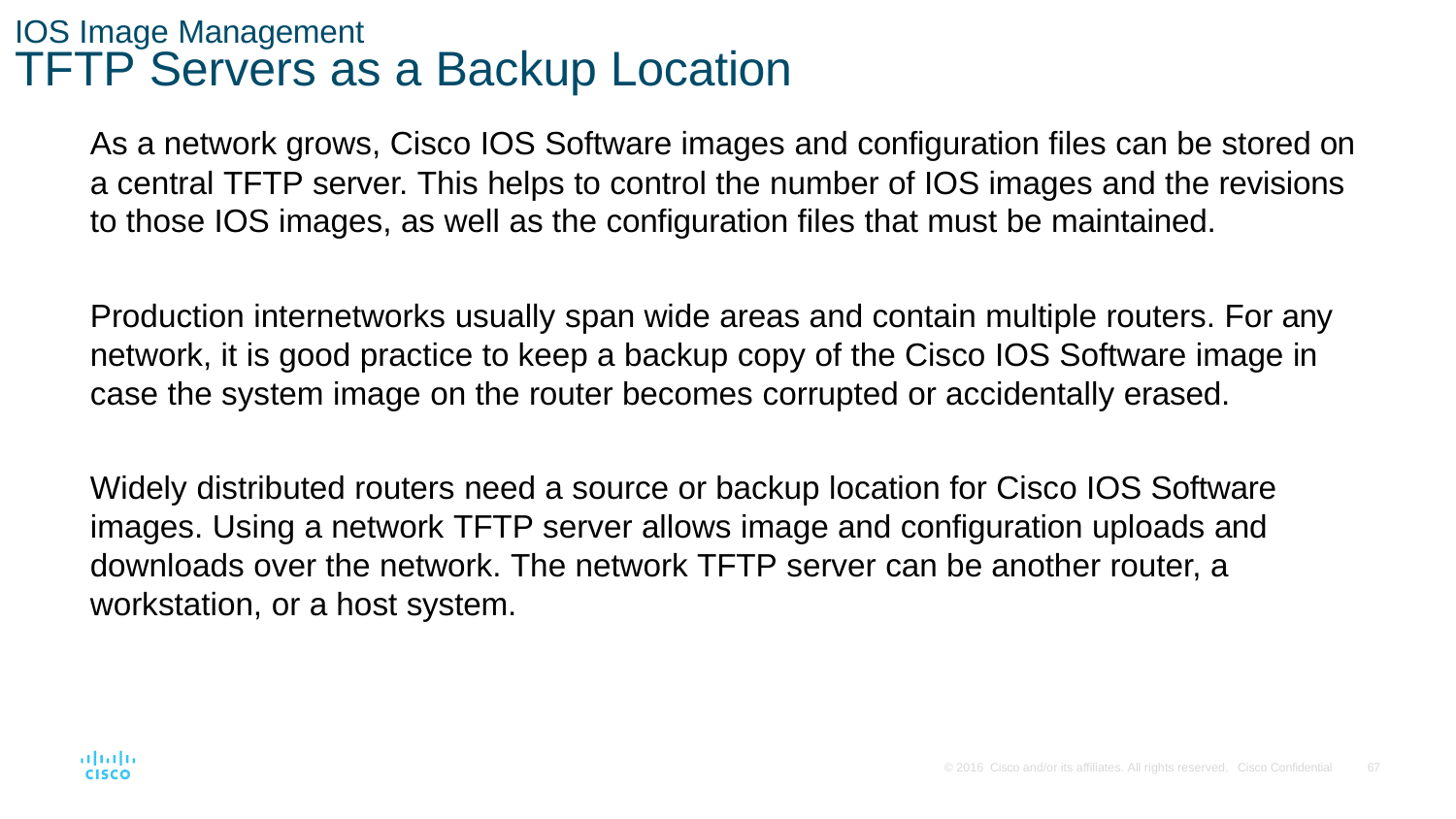

IOS Image Management
# TFTP Servers as a Backup Location
As a network grows, Cisco IOS Software images and configuration files can be stored on a central TFTP server. This helps to control the number of IOS images and the revisions to those IOS images, as well as the configuration files that must be maintained.

Production internetworks usually span wide areas and contain multiple routers. For any network, it is good practice to keep a backup copy of the Cisco IOS Software image in case the system image on the router becomes corrupted or accidentally erased.

Widely distributed routers need a source or backup location for Cisco IOS Software images. Using a network TFTP server allows image and configuration uploads and downloads over the network. The network TFTP server can be another router, a workstation, or a host system.
© 2016 Cisco and/or its affiliates. All rights reserved. Cisco Confidential
67